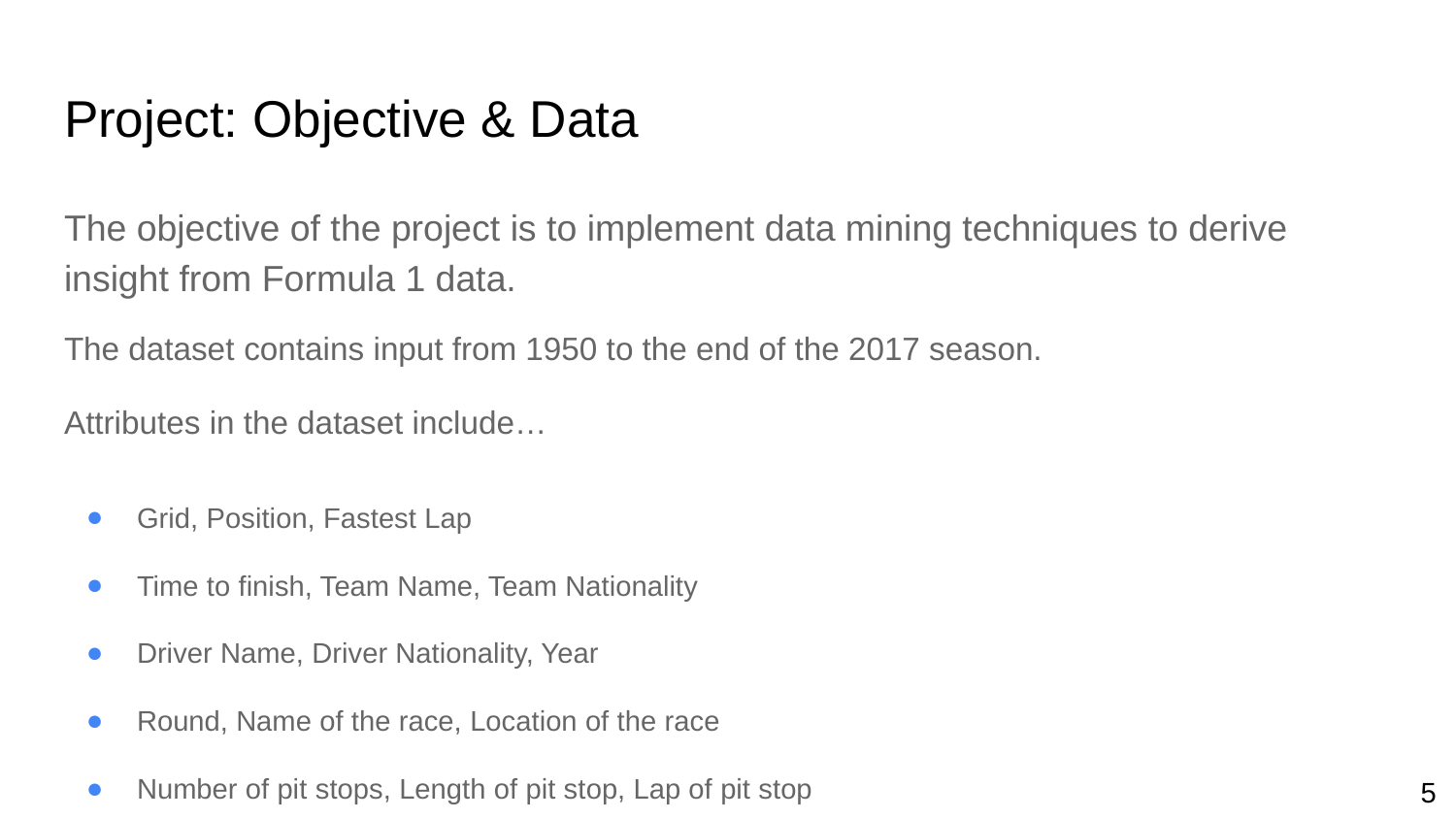

# Project: Objective & Data
The objective of the project is to implement data mining techniques to derive insight from Formula 1 data.
The dataset contains input from 1950 to the end of the 2017 season.
Attributes in the dataset include…
Grid, Position, Fastest Lap
Time to finish, Team Name, Team Nationality
Driver Name, Driver Nationality, Year
Round, Name of the race, Location of the race
Number of pit stops, Length of pit stop, Lap of pit stop
5